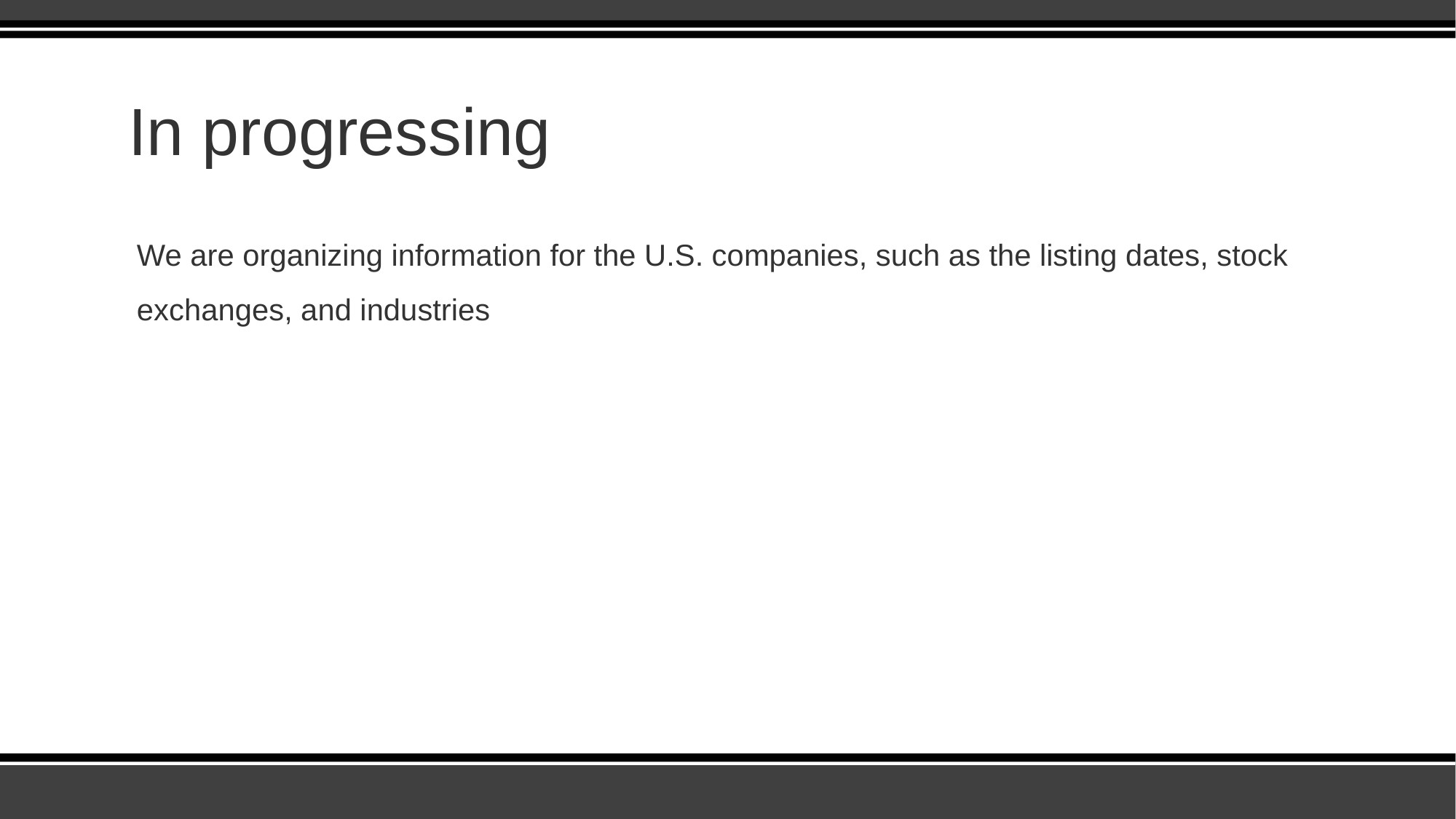

# In progressing
We are organizing information for the U.S. companies, such as the listing dates, stock exchanges, and industries